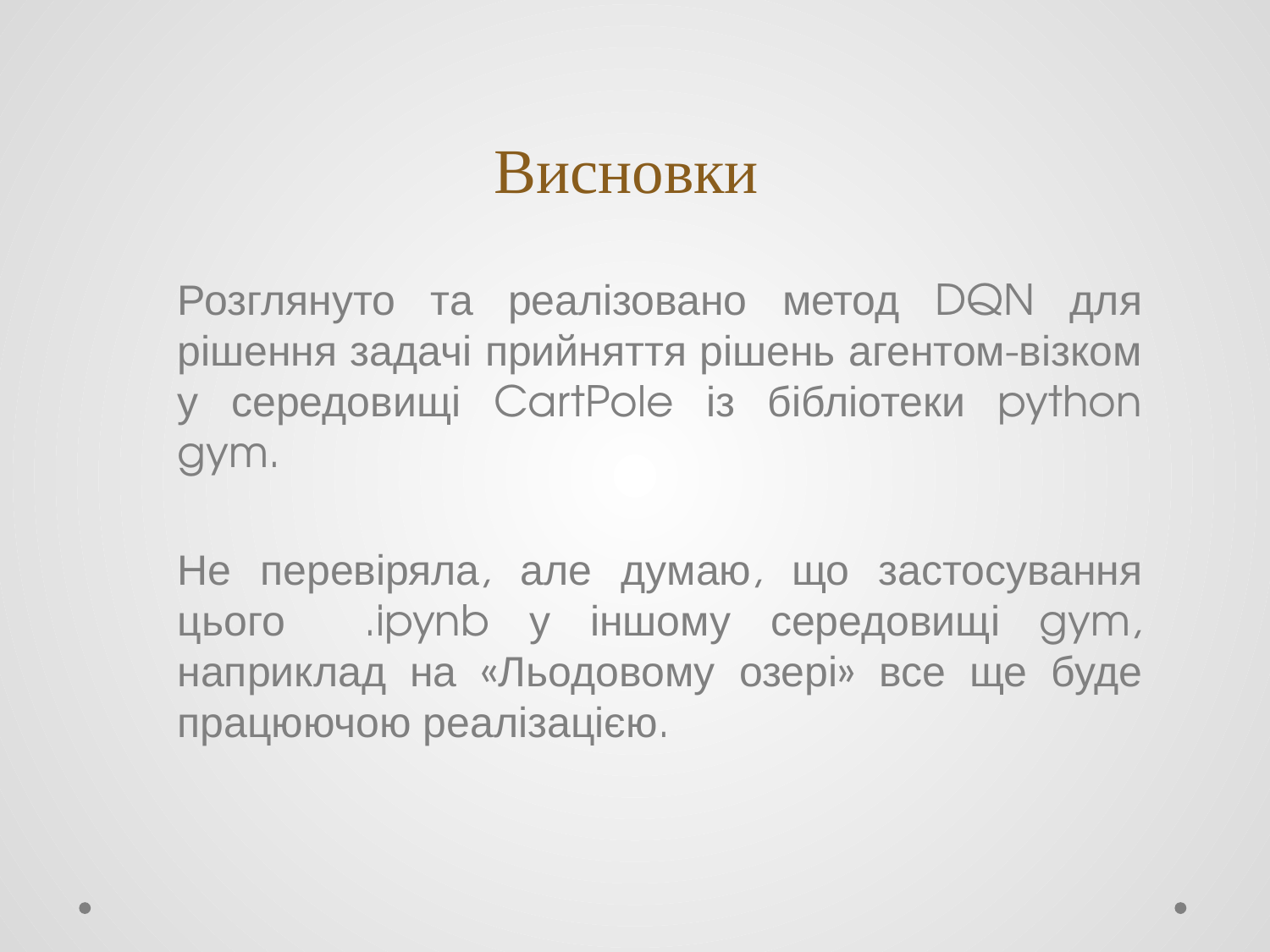

# Висновки
Розглянуто та реалізовано метод DQN для рішення задачі прийняття рішень агентом-візком у середовищі CartPole із бібліотеки python gym.

Не перевіряла, але думаю, що застосування цього  .ipynb у іншому середовищі gym, наприклад на «Льодовому озері» все ще буде працюючою реалізацією.